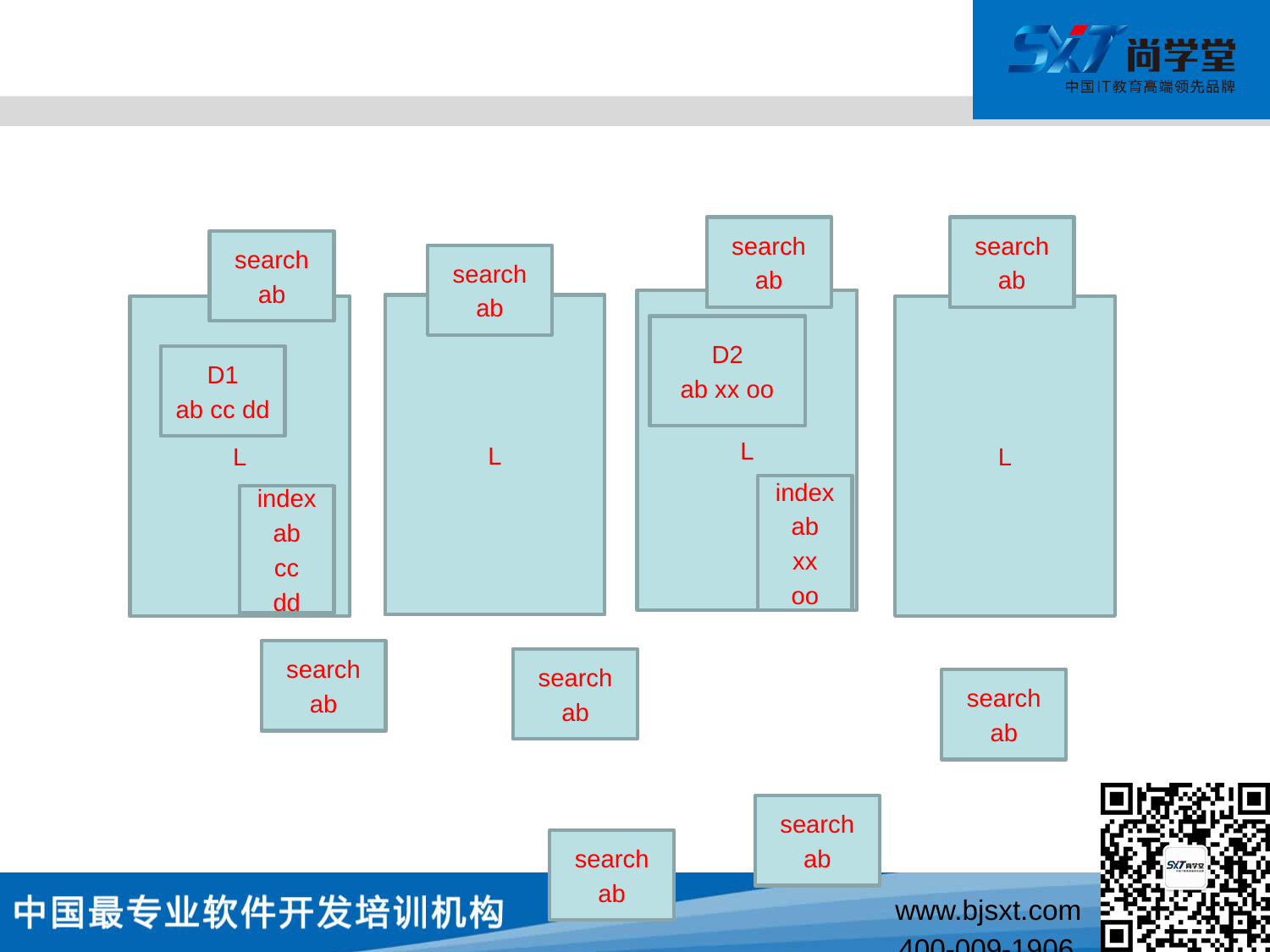

#
search
ab
search
ab
search
ab
search
ab
L
L
L
L
D2
ab xx oo
D1
ab cc dd
index
ab
xx
oo
index
ab
cc
dd
search
ab
search
ab
search
ab
search
ab
search
ab